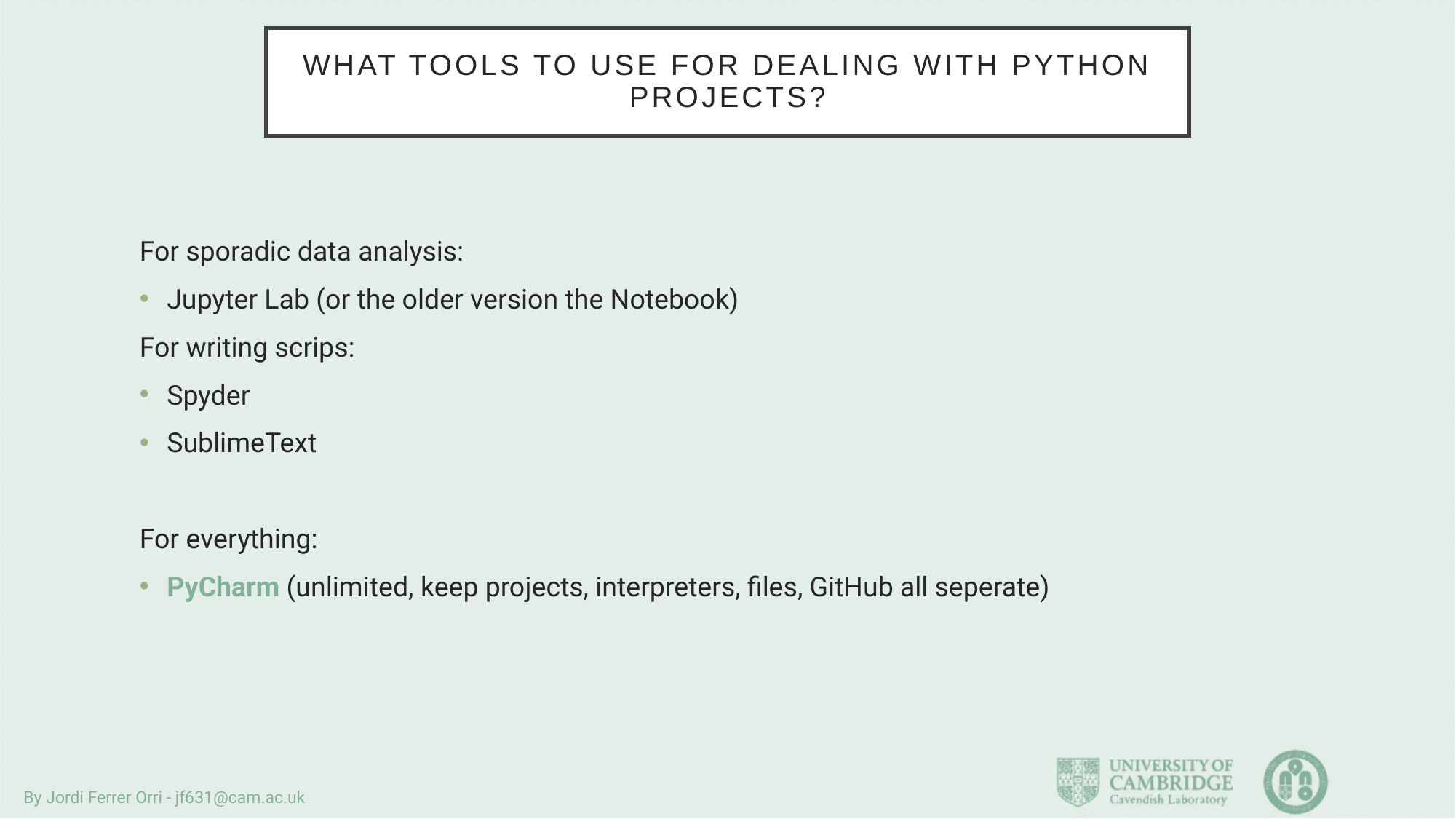

# What tools to use for dealing with python projects?
For sporadic data analysis:
Jupyter Lab (or the older version the Notebook)
For writing scrips:
Spyder
SublimeText

For everything:
PyCharm (unlimited, keep projects, interpreters, files, GitHub all seperate)